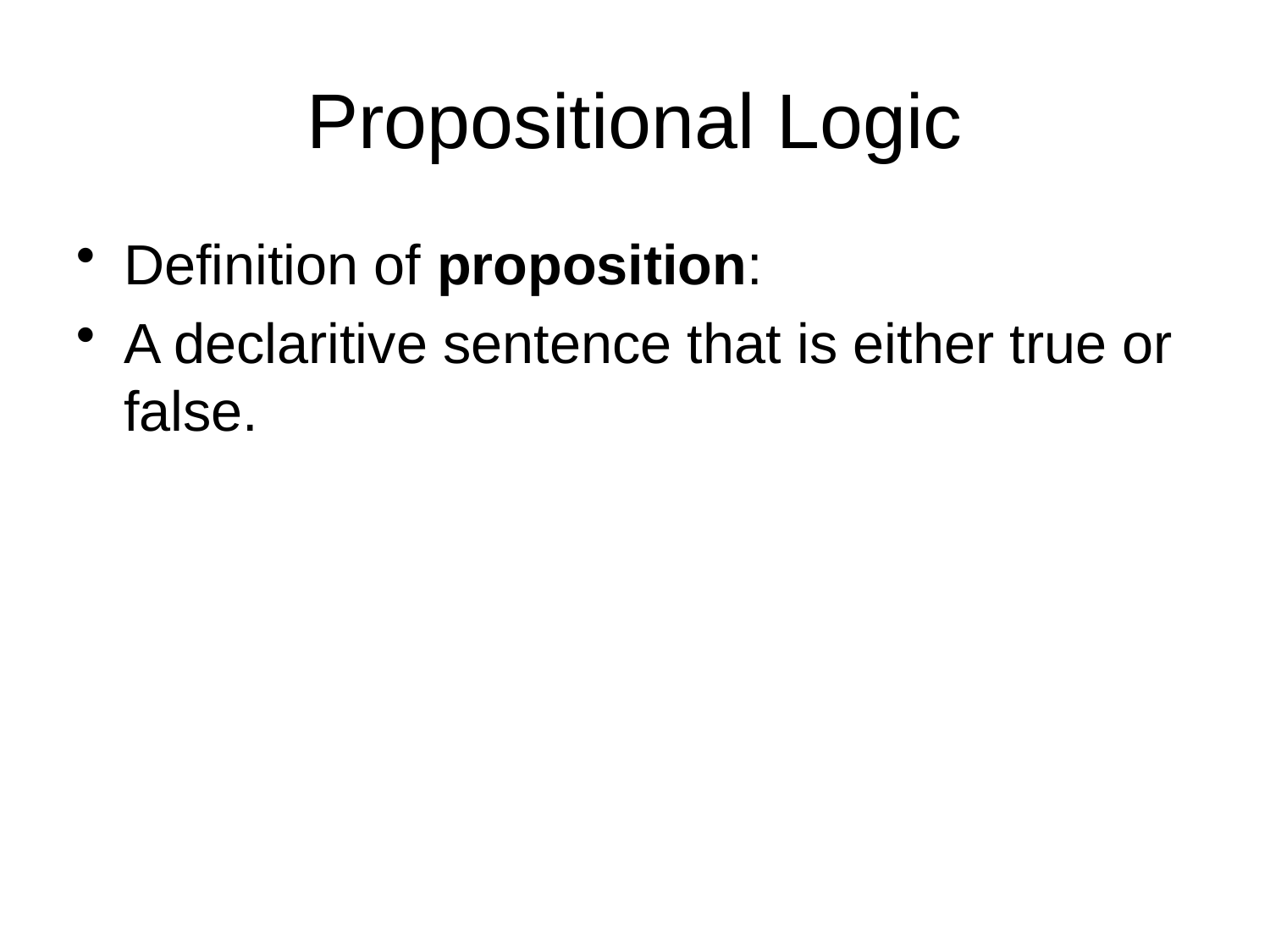

# Propositional Logic
Definition of proposition:
A declaritive sentence that is either true or false.